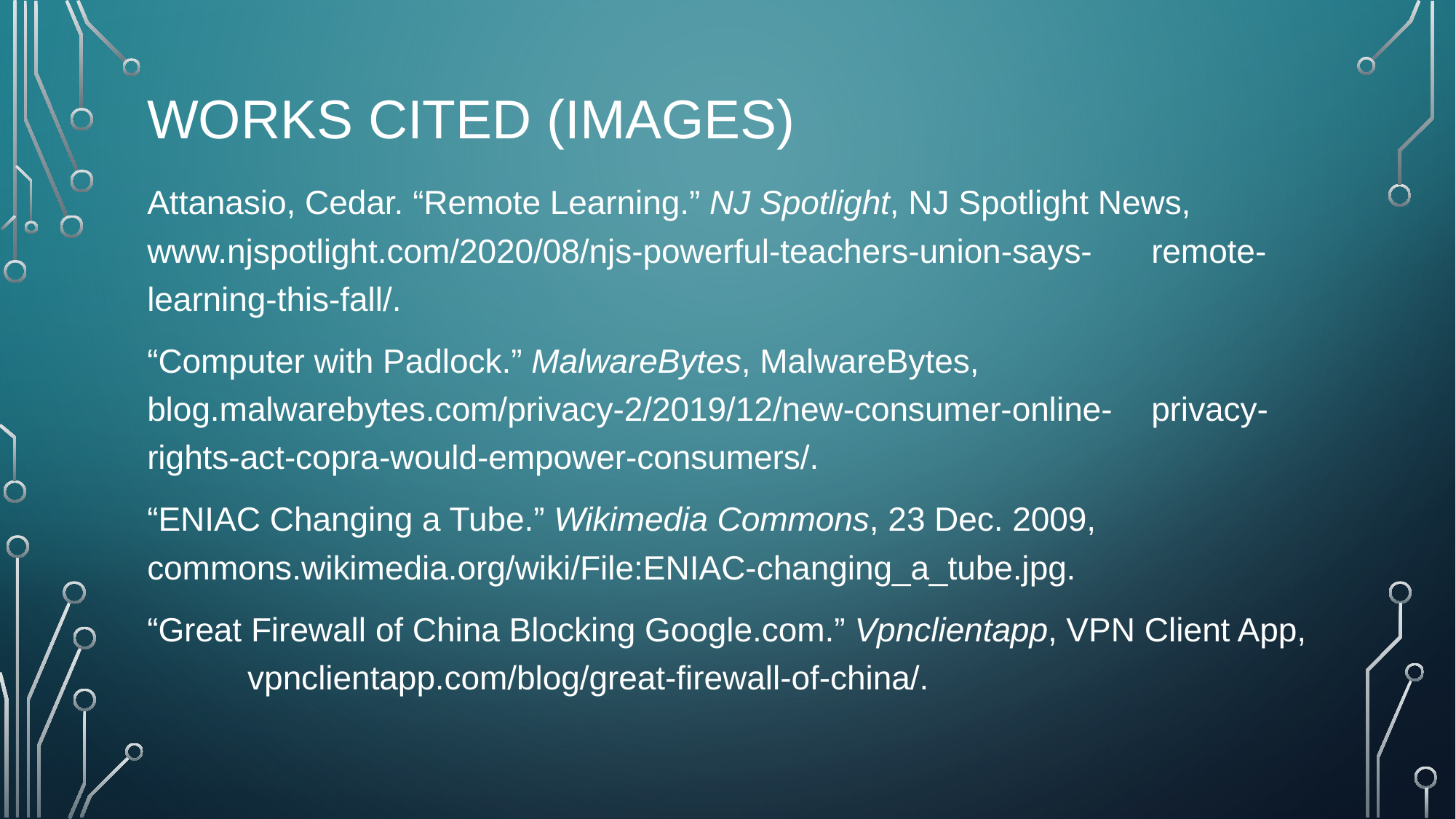

# Works cited (Images)
Attanasio, Cedar. “Remote Learning.” NJ Spotlight, NJ Spotlight News, 	www.njspotlight.com/2020/08/njs-powerful-teachers-union-says-	remote-learning-this-fall/.
“Computer with Padlock.” MalwareBytes, MalwareBytes, 	blog.malwarebytes.com/privacy-2/2019/12/new-consumer-online-	privacy-rights-act-copra-would-empower-consumers/.
“ENIAC Changing a Tube.” Wikimedia Commons, 23 Dec. 2009, 	commons.wikimedia.org/wiki/File:ENIAC-changing_a_tube.jpg.
“Great Firewall of China Blocking Google.com.” Vpnclientapp, VPN Client App, 	vpnclientapp.com/blog/great-firewall-of-china/.